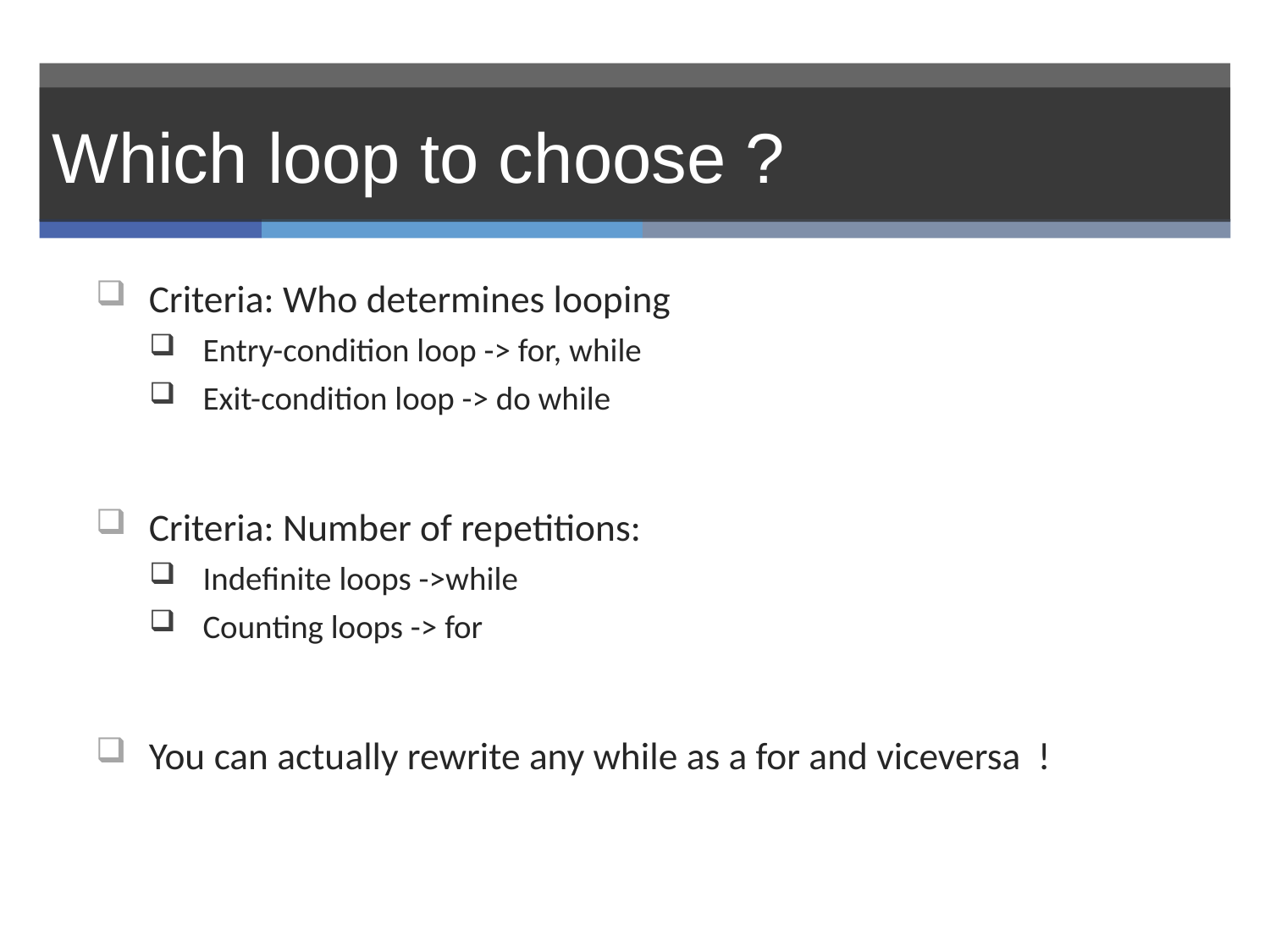

# Which loop to choose ?
Criteria: Who determines looping
Entry-condition loop -> for, while
Exit-condition loop -> do while

Criteria: Number of repetitions:
Indefinite loops ->while
Counting loops -> for

You can actually rewrite any while as a for and viceversa  !